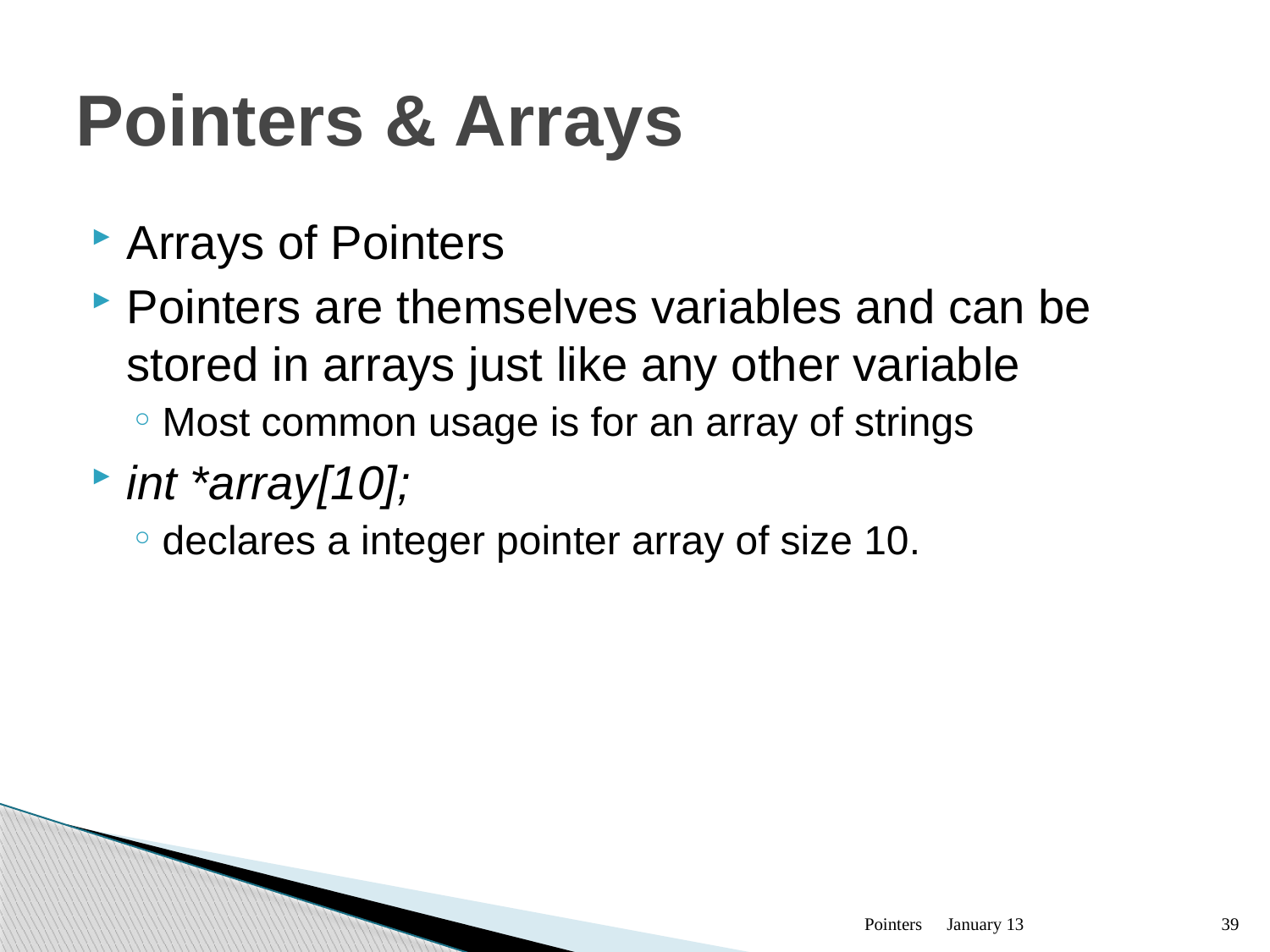

# Pointers & Arrays
Arrays of Pointers
Pointers are themselves variables and can be stored in arrays just like any other variable
Most common usage is for an array of strings
int *array[10];
declares a integer pointer array of size 10.
Pointers
January 13
39